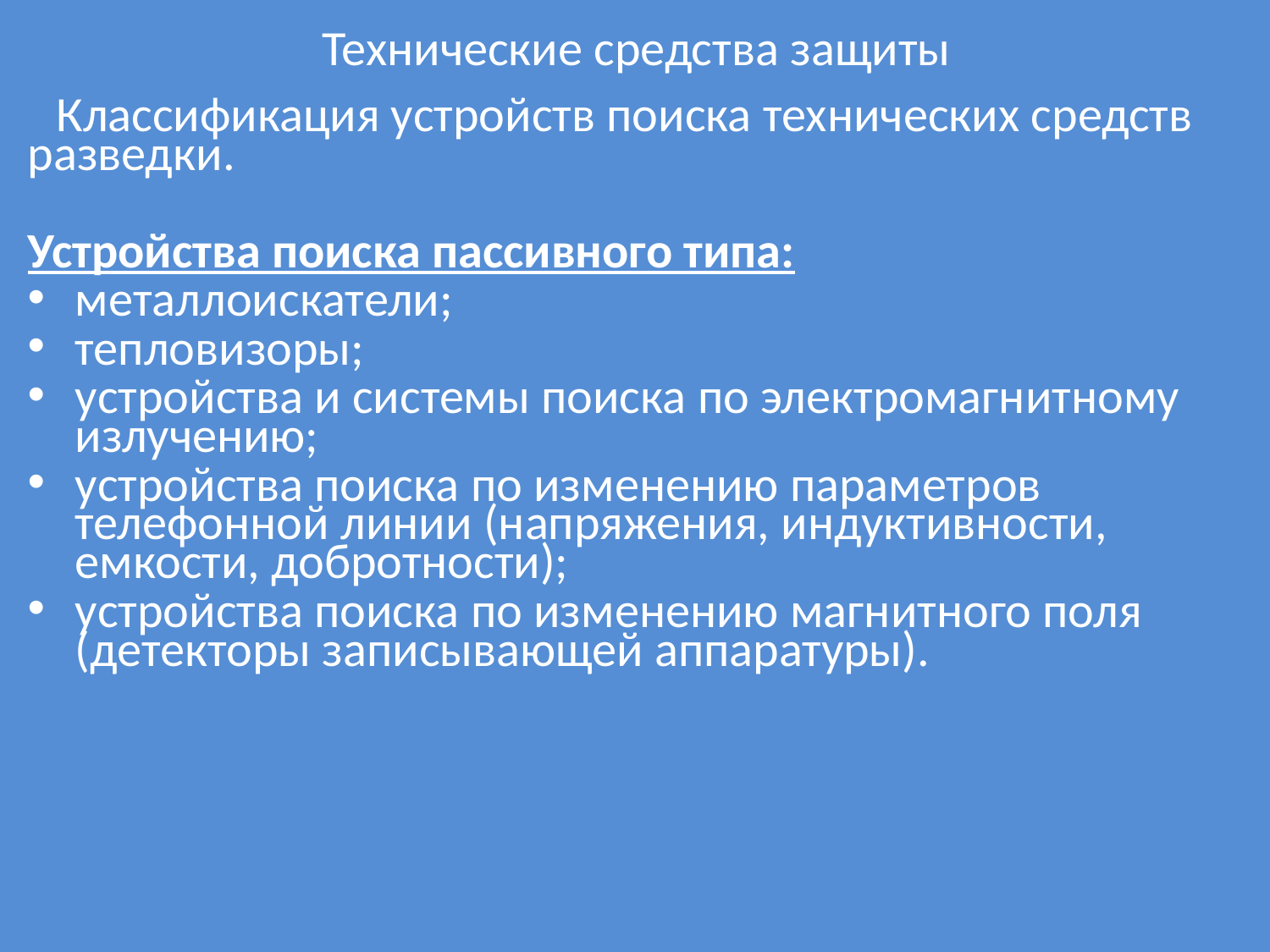

# Технические средства защиты
   Классификация устройств поиска технических средств разведки.

Устройства поиска пассивного типа:
металлоискатели;
тепловизоры;
устройства и системы поиска по электромагнитному излучению;
устройства поиска по изменению параметров телефонной линии (напряжения, индуктивности, емкости, добротности);
устройства поиска по изменению магнитного поля (детекторы записывающей аппаратуры).